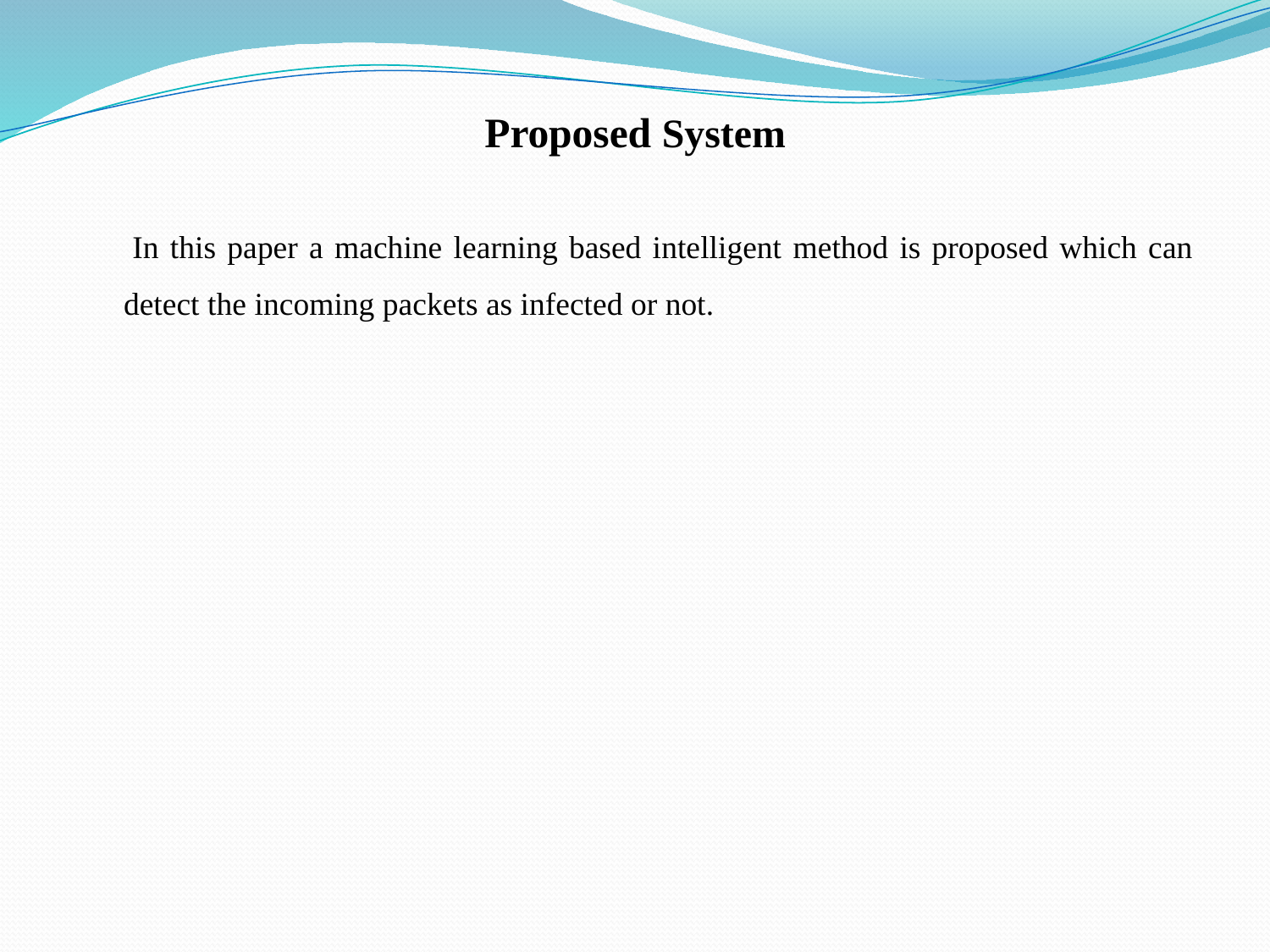

# Proposed System
     In this paper a machine learning based intelligent method is proposed which can detect the incoming packets as infected or not.